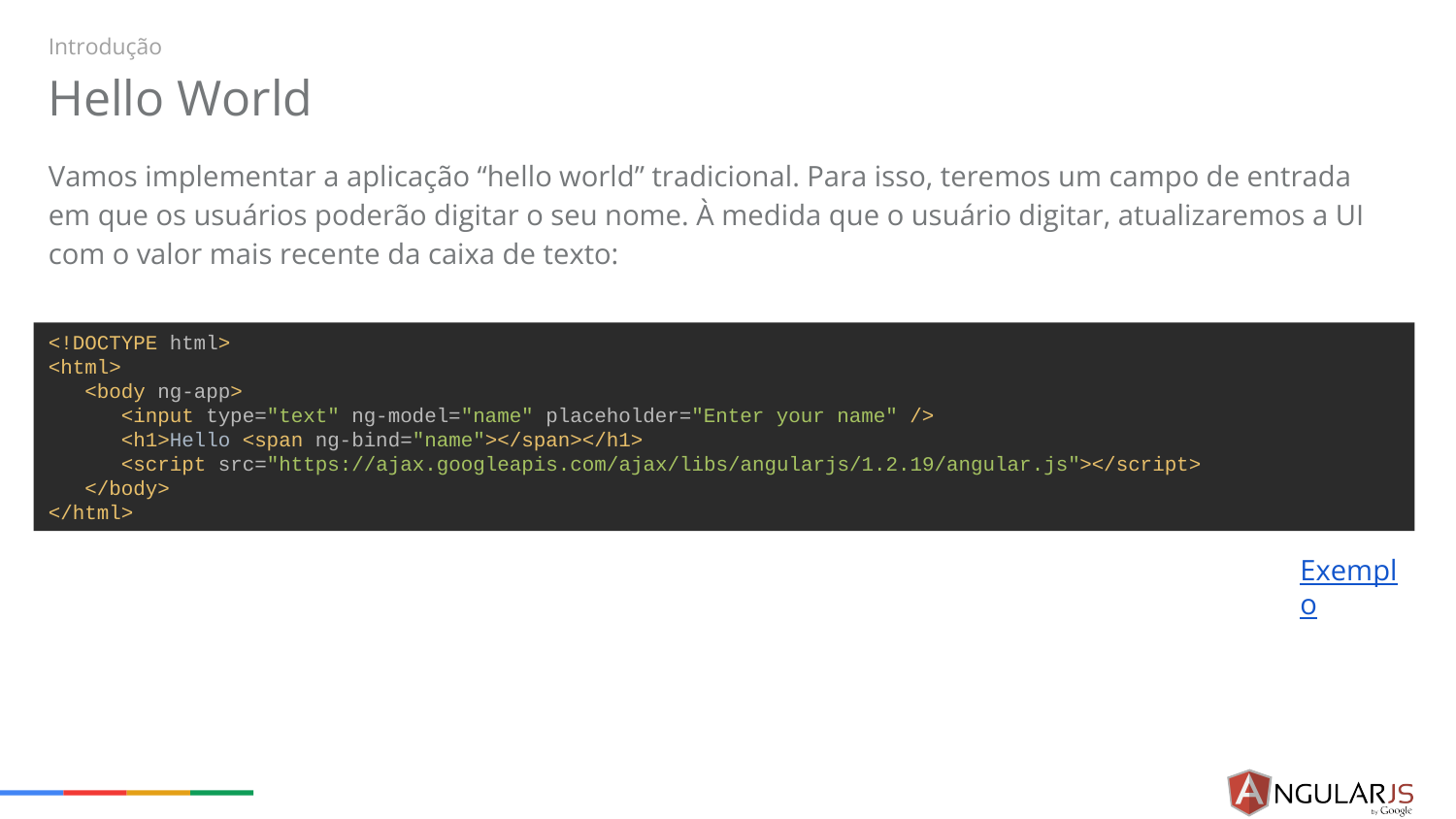

Introdução
# Hello World
Vamos implementar a aplicação “hello world” tradicional. Para isso, teremos um campo de entrada em que os usuários poderão digitar o seu nome. À medida que o usuário digitar, atualizaremos a UI com o valor mais recente da caixa de texto:
<!DOCTYPE html>
<html>
   <body ng-app>
      <input type="text" ng-model="name" placeholder="Enter your name" />
      <h1>Hello <span ng-bind="name"></span></h1>
      <script src="https://ajax.googleapis.com/ajax/libs/angularjs/1.2.19/angular.js"></script>
   </body>
</html>
Exemplo